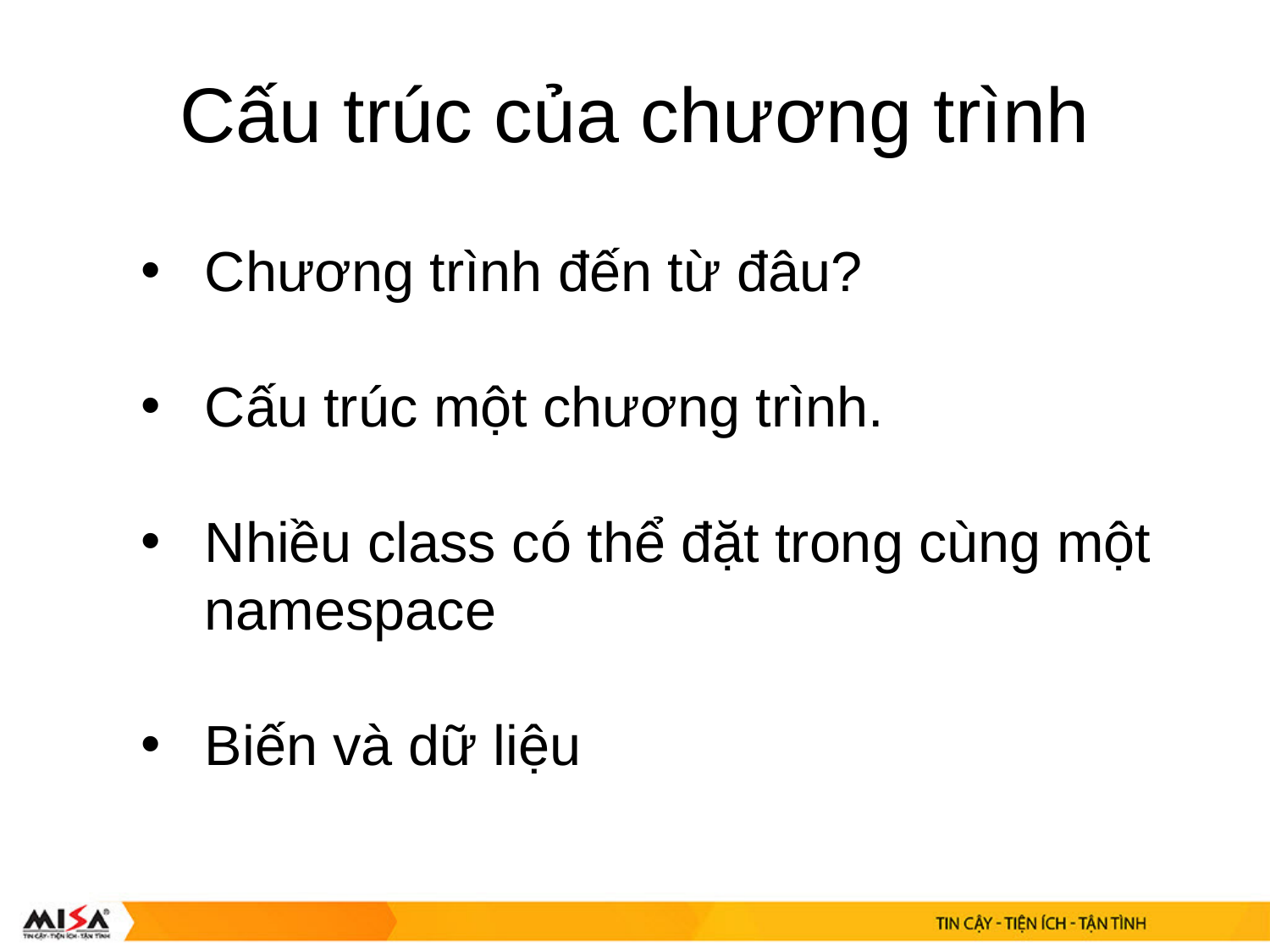

# Cấu trúc của chương trình
Chương trình đến từ đâu?

Cấu trúc một chương trình.

Nhiều class có thể đặt trong cùng một namespace

Biến và dữ liệu